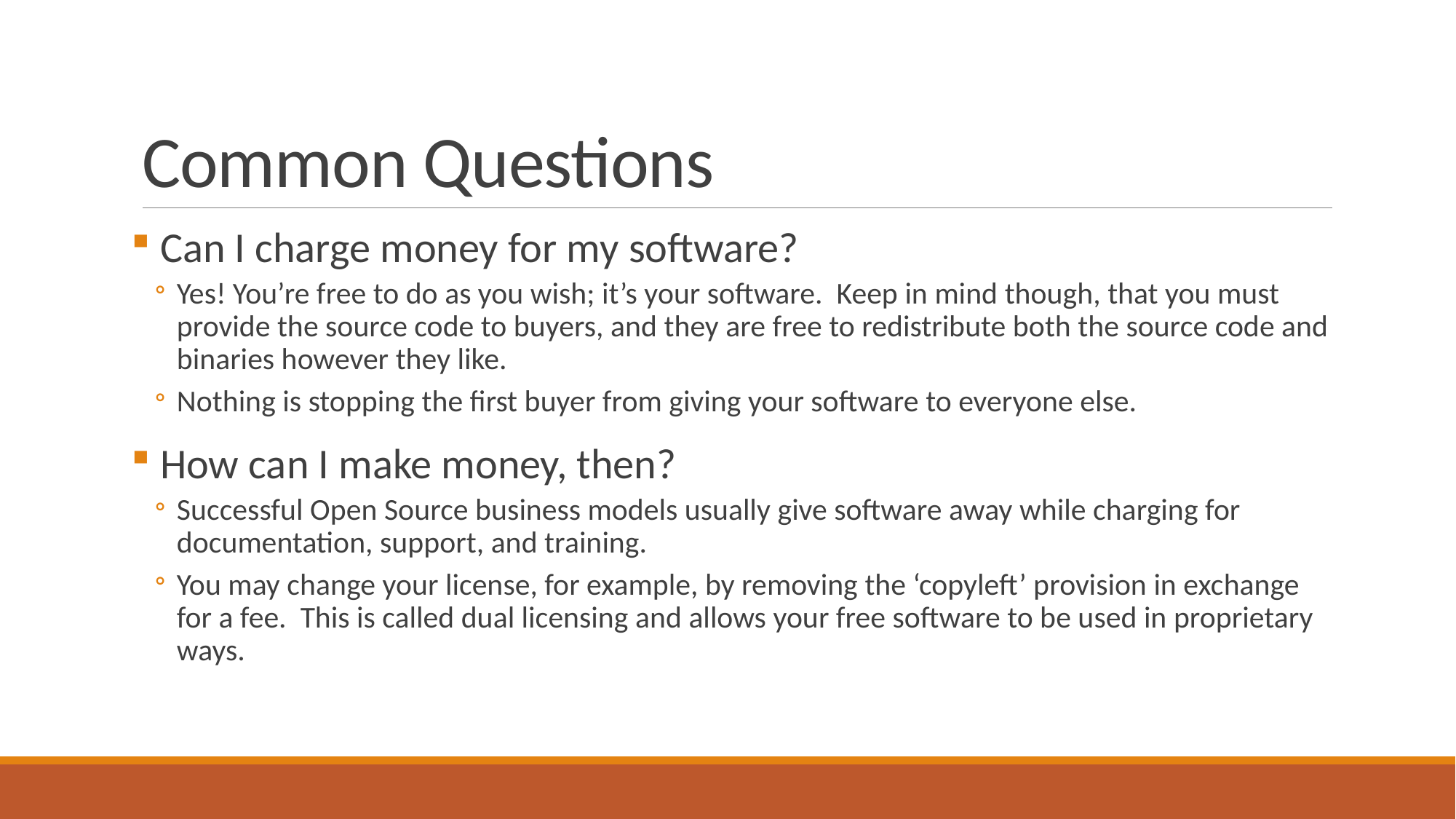

# Common Questions
 Can I charge money for my software?
Yes! You’re free to do as you wish; it’s your software.  Keep in mind though, that you must provide the source code to buyers, and they are free to redistribute both the source code and binaries however they like.
Nothing is stopping the first buyer from giving your software to everyone else.
 How can I make money, then?
Successful Open Source business models usually give software away while charging for documentation, support, and training.
You may change your license, for example, by removing the ‘copyleft’ provision in exchange for a fee.  This is called dual licensing and allows your free software to be used in proprietary ways.